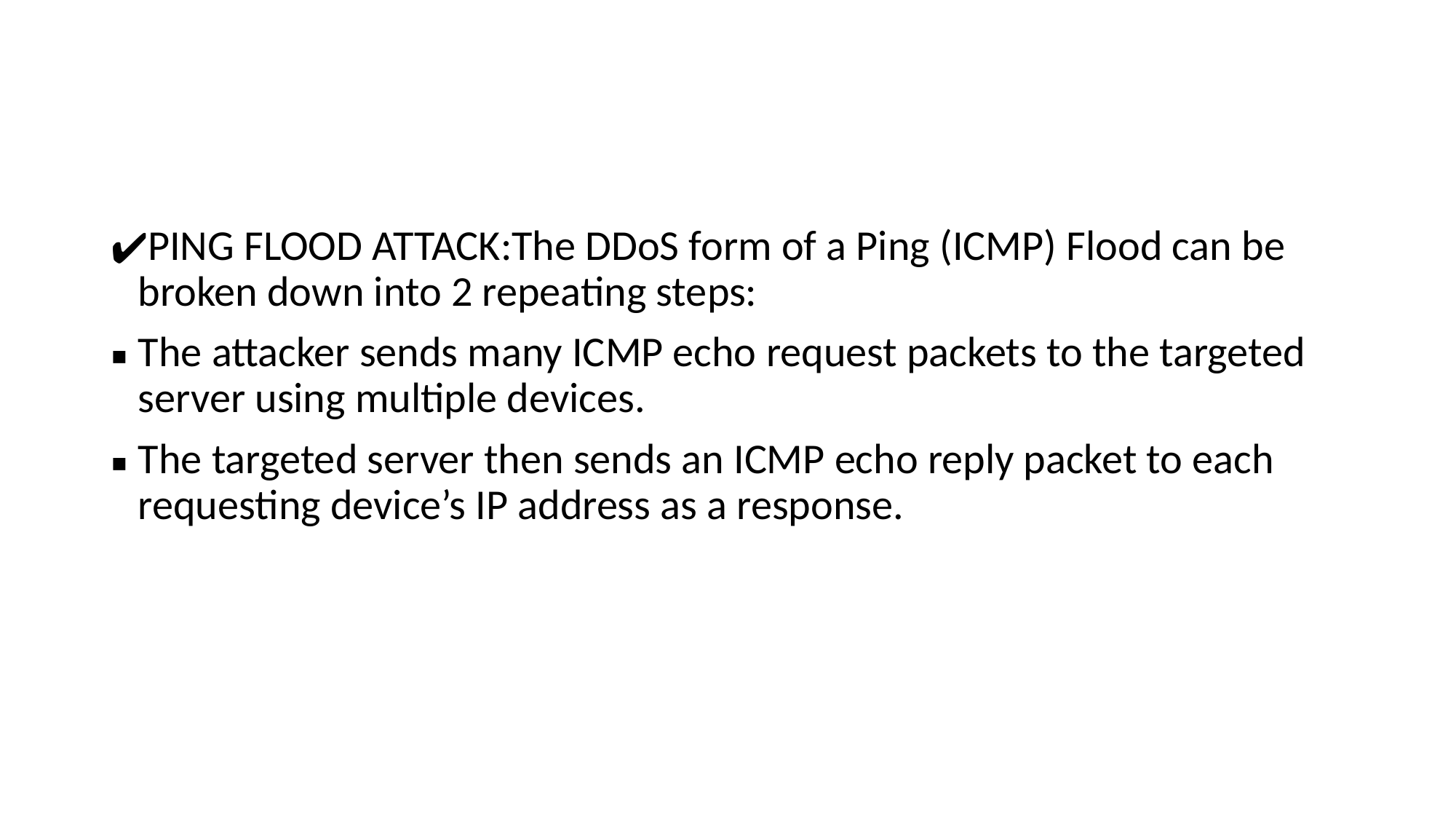

#
PING FLOOD ATTACK:The DDoS form of a Ping (ICMP) Flood can be broken down into 2 repeating steps:
The attacker sends many ICMP echo request packets to the targeted server using multiple devices.
The targeted server then sends an ICMP echo reply packet to each requesting device’s IP address as a response.